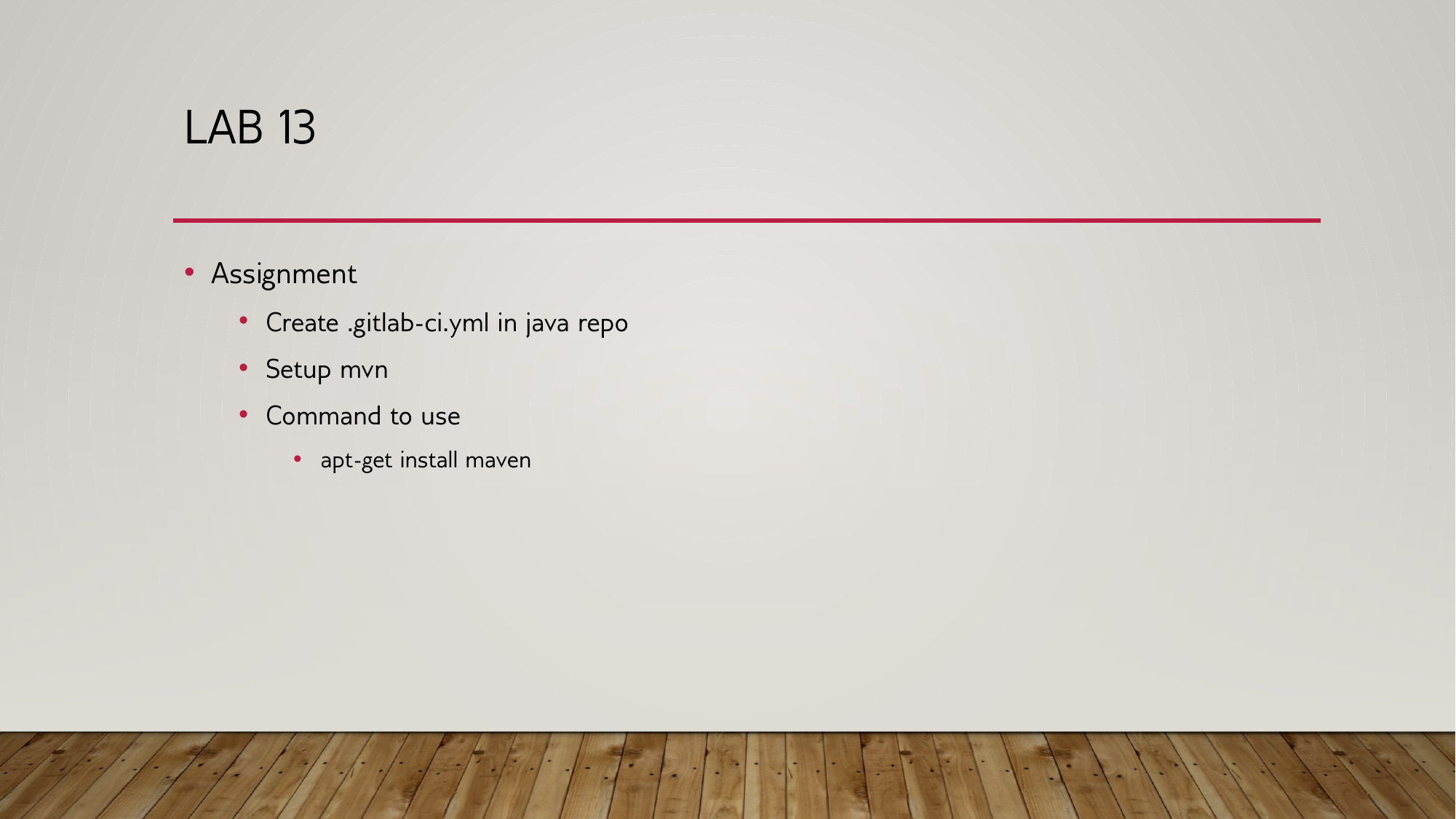

# Lab 13
Assignment
Create .gitlab-ci.yml in java repo
Setup mvn
Command to use
apt-get install maven